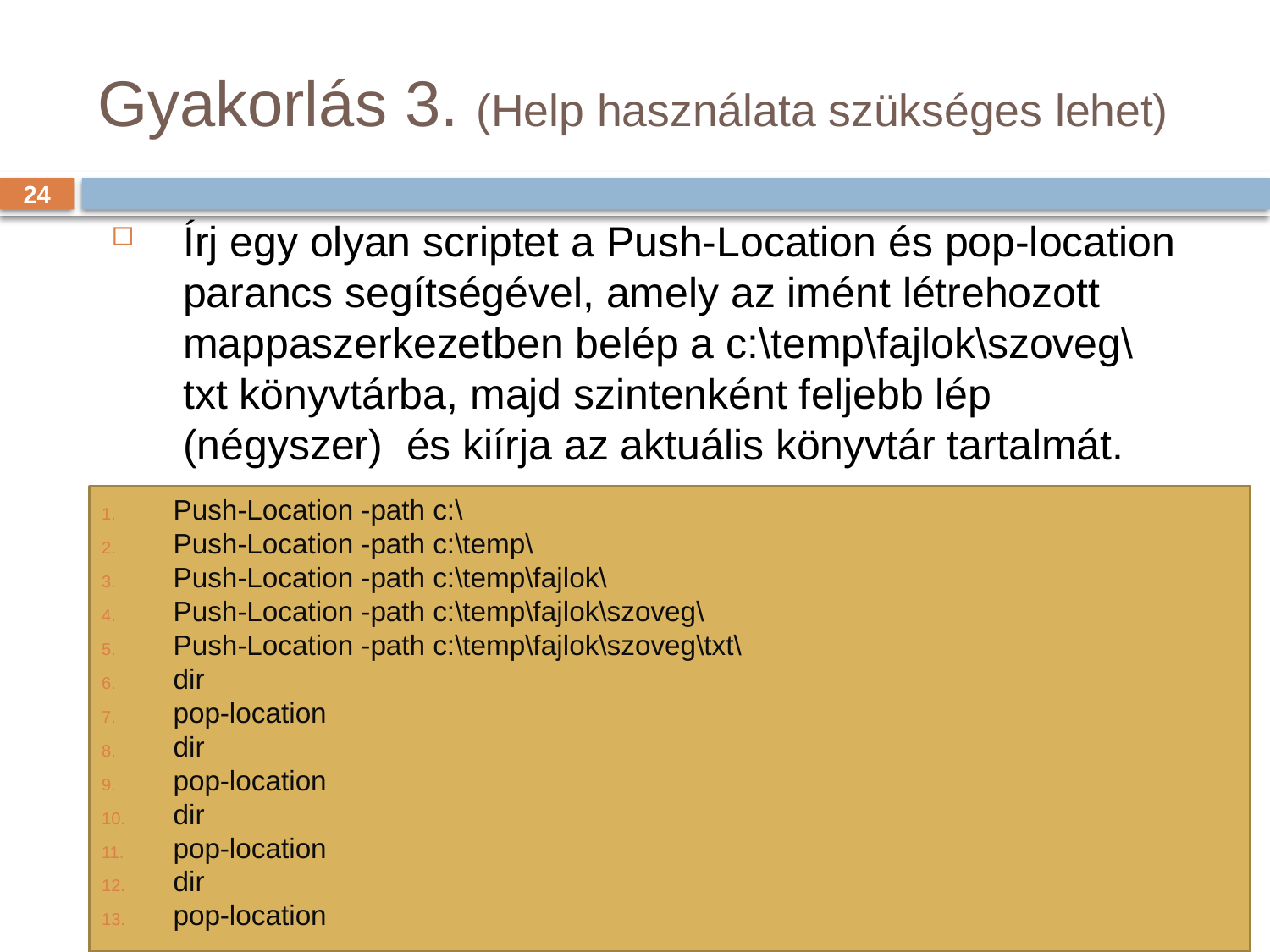

# Gyakorlás 3. (Help használata szükséges lehet)
24
Írj egy olyan scriptet a Push-Location és pop-location parancs segítségével, amely az imént létrehozott mappaszerkezetben belép a c:\temp\fajlok\szoveg\txt könyvtárba, majd szintenként feljebb lép (négyszer)  és kiírja az aktuális könyvtár tartalmát.

Push-Location -path c:\
Push-Location -path c:\temp\
Push-Location -path c:\temp\fajlok\
Push-Location -path c:\temp\fajlok\szoveg\
Push-Location -path c:\temp\fajlok\szoveg\txt\
dir
pop-location
dir
pop-location
dir
pop-location
dir
pop-location